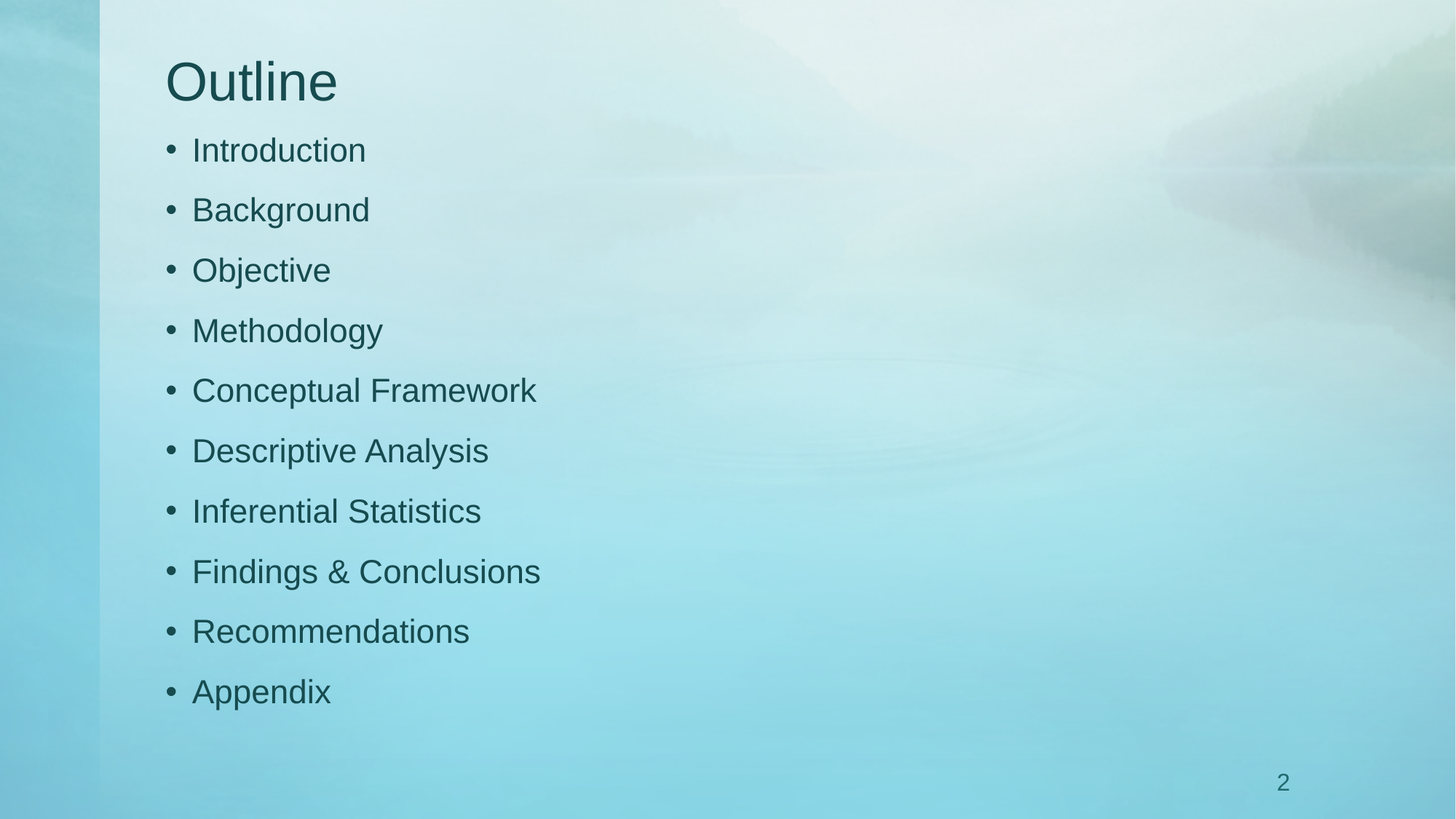

# Outline
Introduction
Background
Objective
Methodology
Conceptual Framework
Descriptive Analysis
Inferential Statistics
Findings & Conclusions
Recommendations
Appendix

2